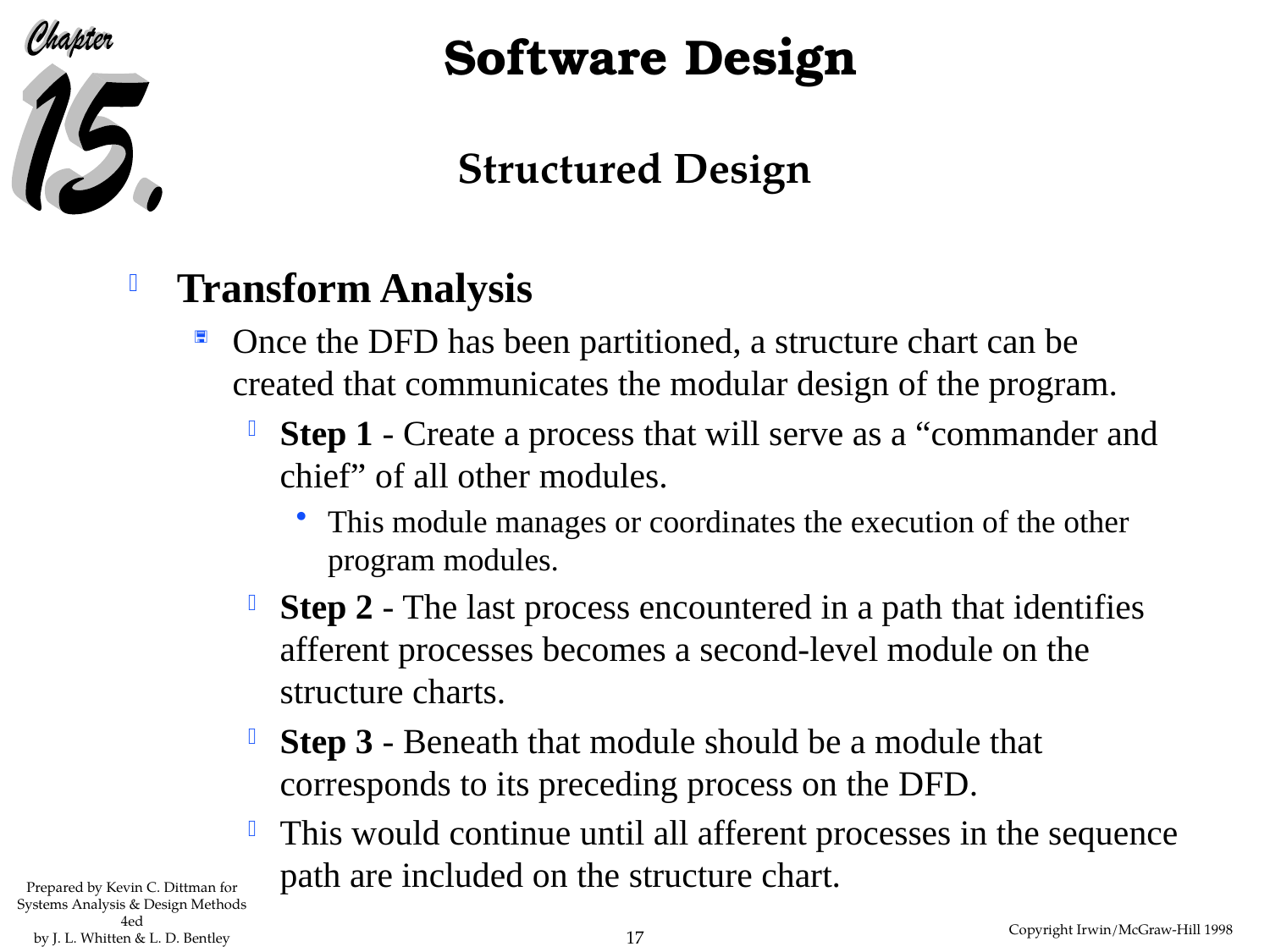

# Structured Design
Transform Analysis
Once the DFD has been partitioned, a structure chart can be created that communicates the modular design of the program.
Step 1 - Create a process that will serve as a “commander and chief” of all other modules.
This module manages or coordinates the execution of the other program modules.
Step 2 - The last process encountered in a path that identifies afferent processes becomes a second-level module on the structure charts.
Step 3 - Beneath that module should be a module that corresponds to its preceding process on the DFD.
This would continue until all afferent processes in the sequence path are included on the structure chart.
Prepared by Kevin C. Dittman for
Systems Analysis & Design Methods 4ed
by J. L. Whitten & L. D. Bentley